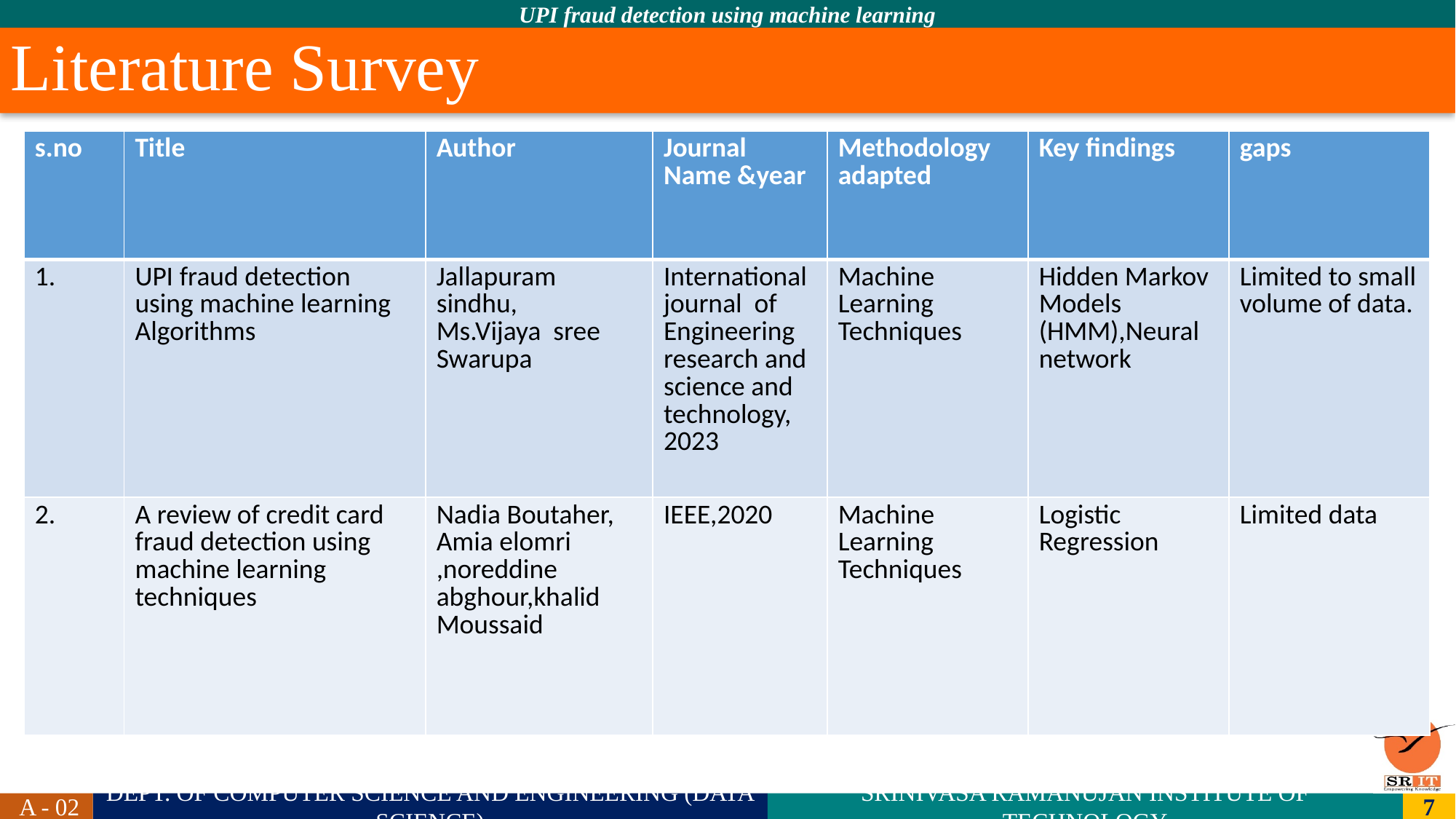

# Literature Survey
| s.no | Title | Author | Journal Name &year | Methodology adapted | Key findings | gaps |
| --- | --- | --- | --- | --- | --- | --- |
| 1. | UPI fraud detection using machine learning Algorithms | Jallapuram sindhu, Ms.Vijaya sree Swarupa | International journal of Engineering research and science and technology, 2023 | Machine Learning Techniques | Hidden Markov Models (HMM),Neural network | Limited to small volume of data. |
| 2. | A review of credit card fraud detection using machine learning techniques | Nadia Boutaher, Amia elomri ,noreddine abghour,khalid Moussaid | IEEE,2020 | Machine Learning Techniques | Logistic Regression | Limited data |